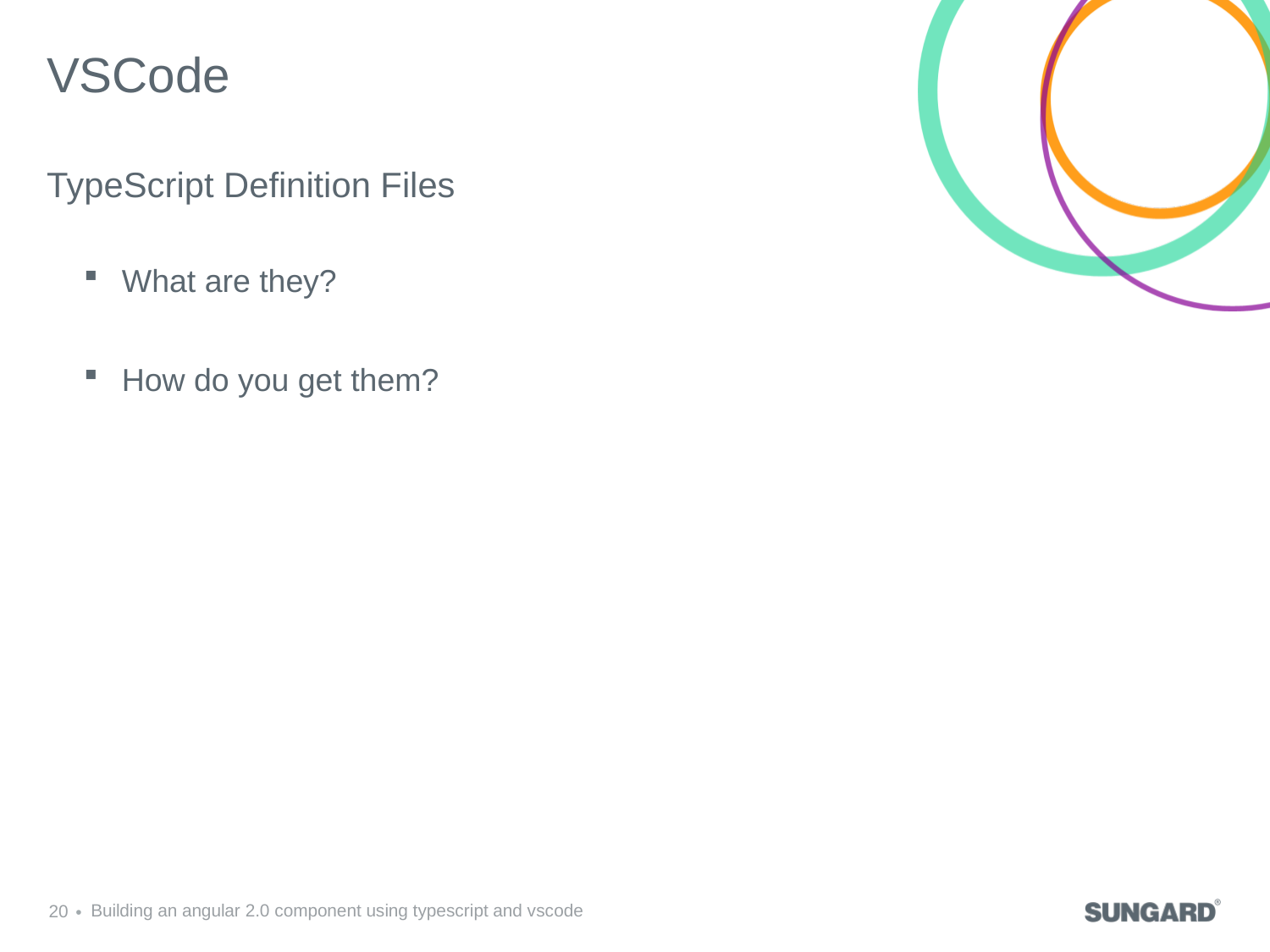

# VSCode
TypeScript Definition Files

What are they?

How do you get them?

20
Building an angular 2.0 component using typescript and vscode